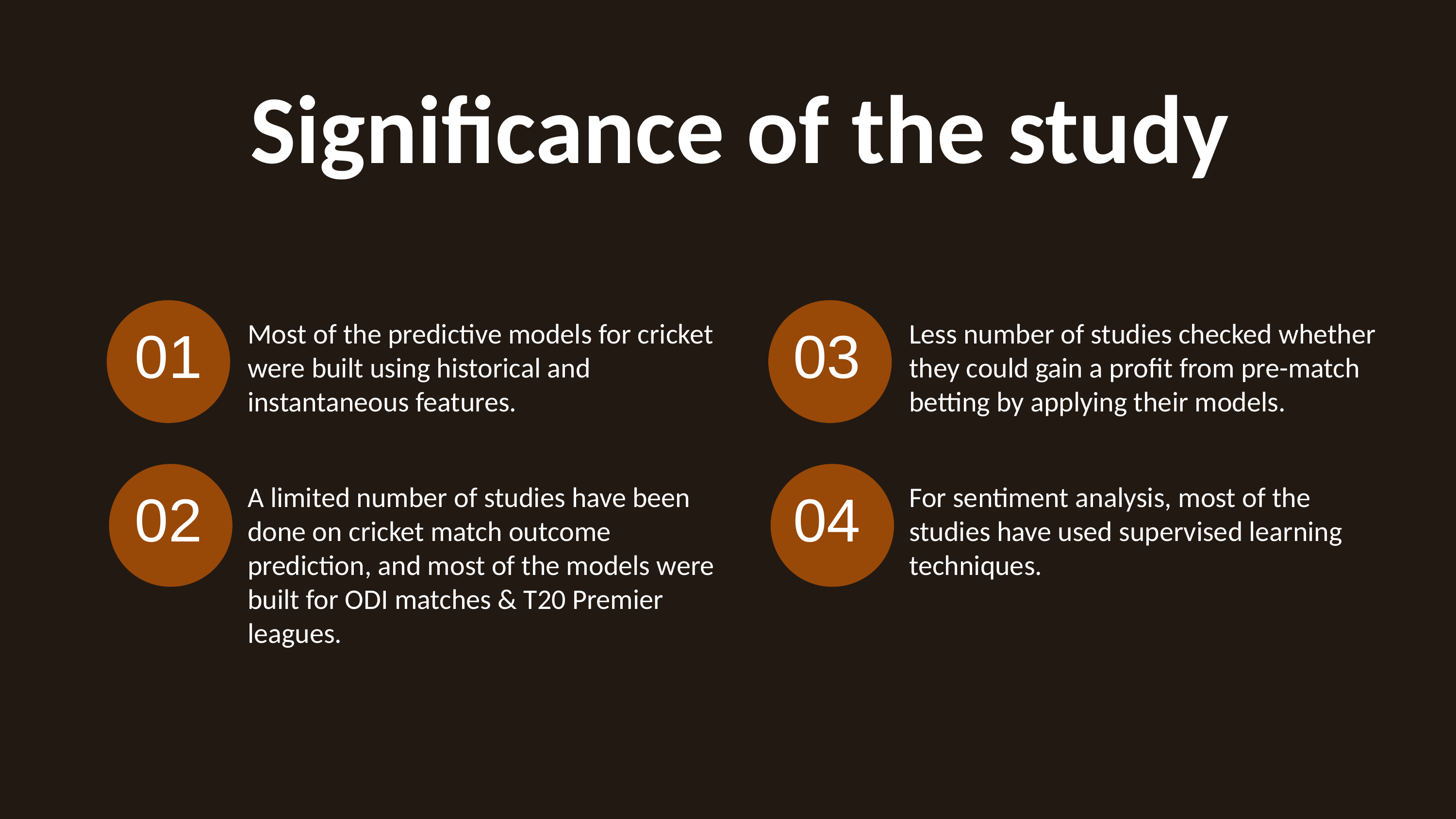

Significance of the study

Most of the predictive models for cricket were built using historical and instantaneous features.
Less number of studies checked whether they could gain a profit from pre-match betting by applying their models.
01
03

A limited number of studies have been done on cricket match outcome prediction, and most of the models were built for ODI matches & T20 Premier leagues.

For sentiment analysis, most of the studies have used supervised learning techniques.
02
04